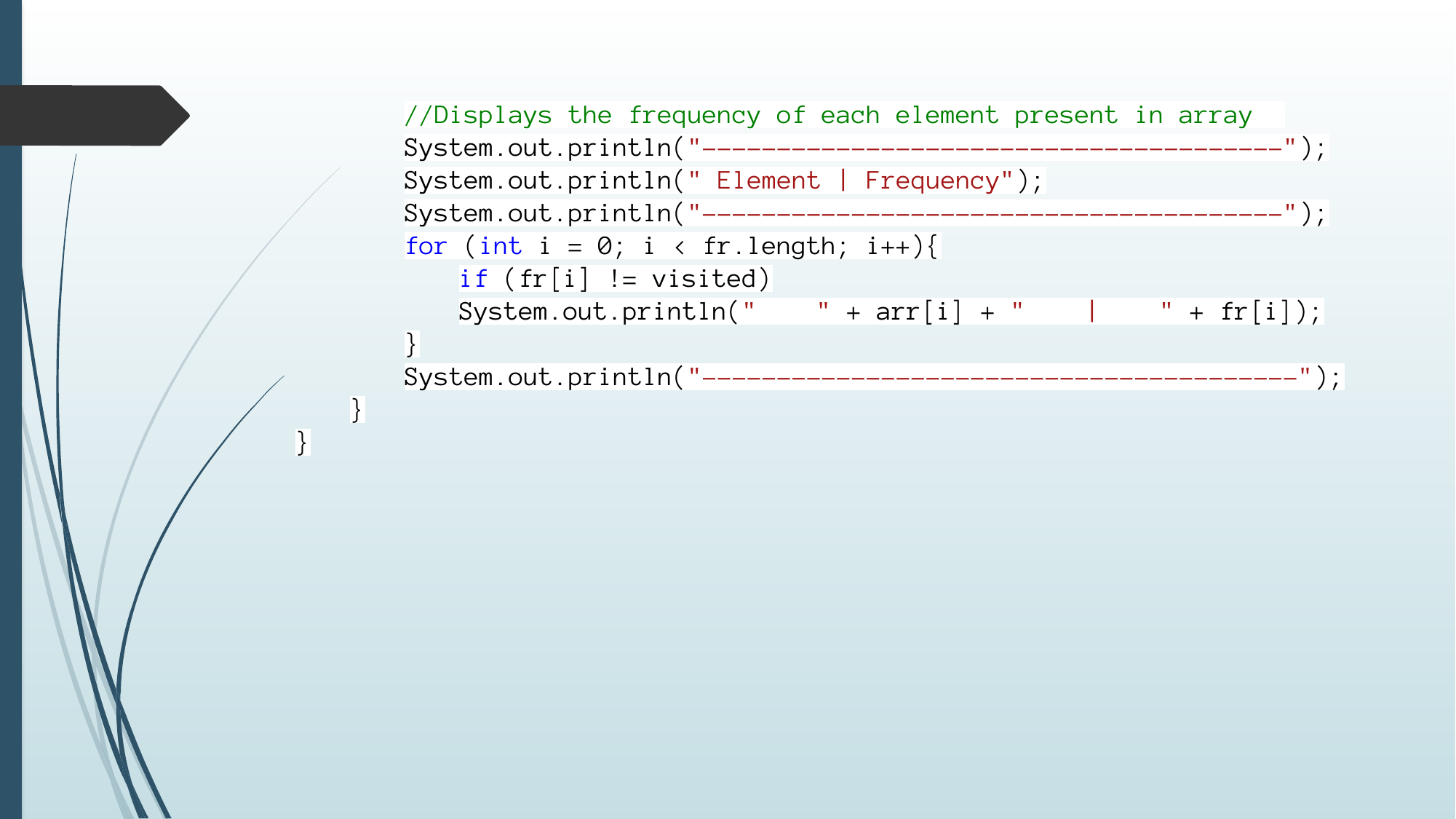

//Displays the frequency of each element present in array
System.out.println("---------------------------------------");
System.out.println(" Element | Frequency");
System.out.println("---------------------------------------");
for (int i = 0; i < fr.length; i++){
if (fr[i] != visited)
System.out.println("    " + arr[i] + "    |    " + fr[i]);
}
System.out.println("----------------------------------------");
}
}